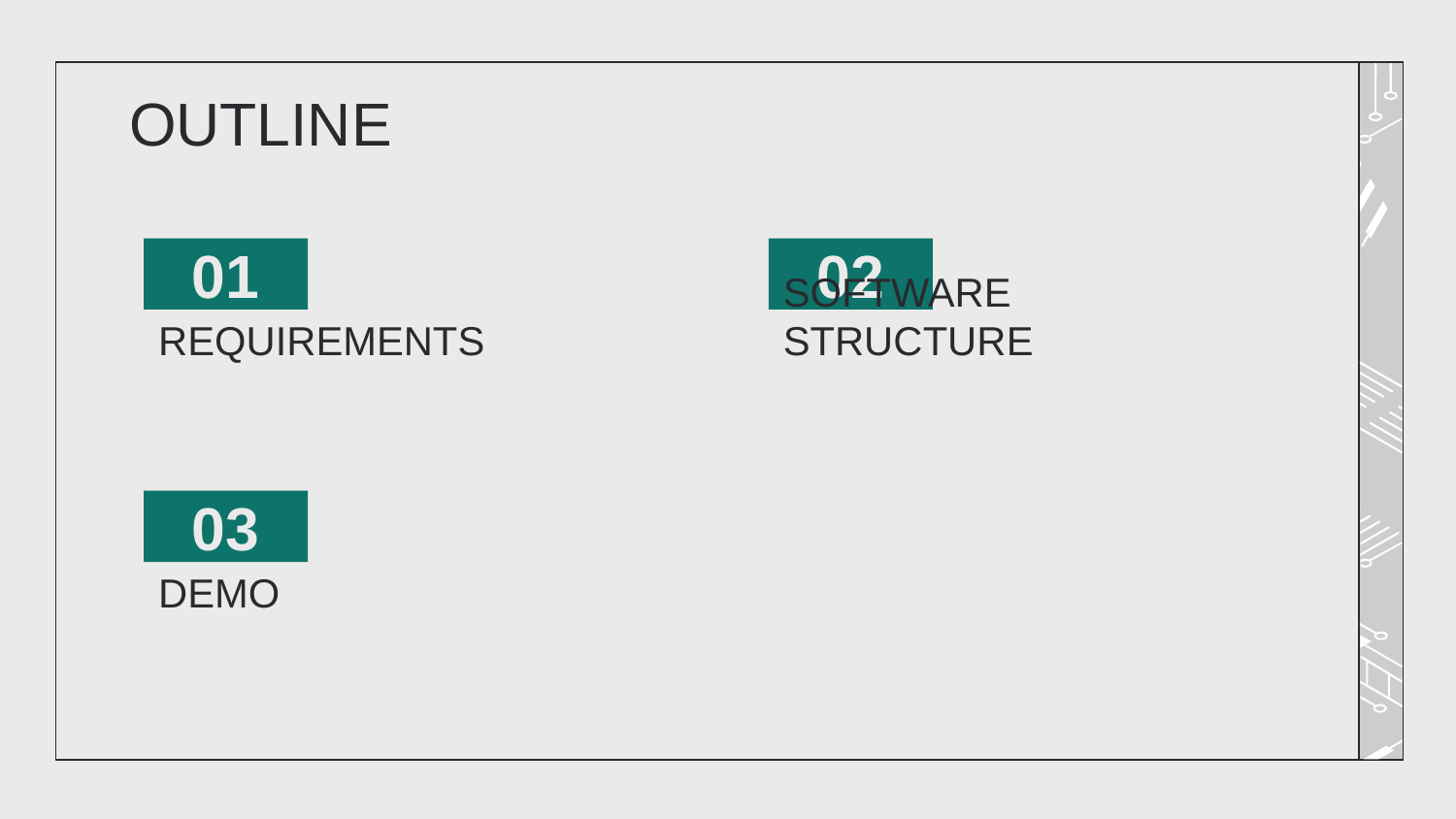

# OUTLINE
01
02
REQUIREMENTS
SOFTWARE STRUCTURE
03
DEMO